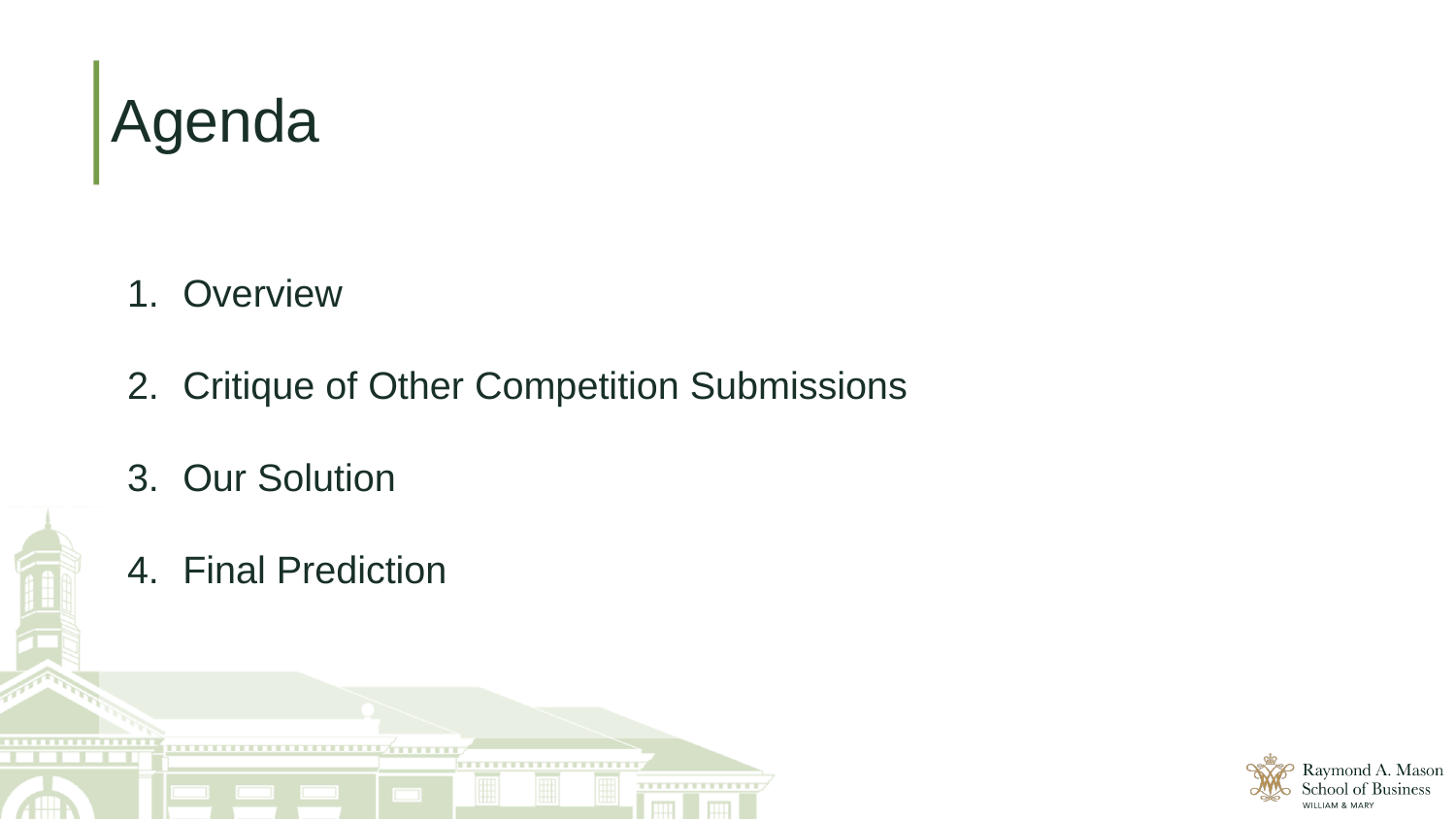

# Agenda
Overview
Critique of Other Competition Submissions
Our Solution
Final Prediction